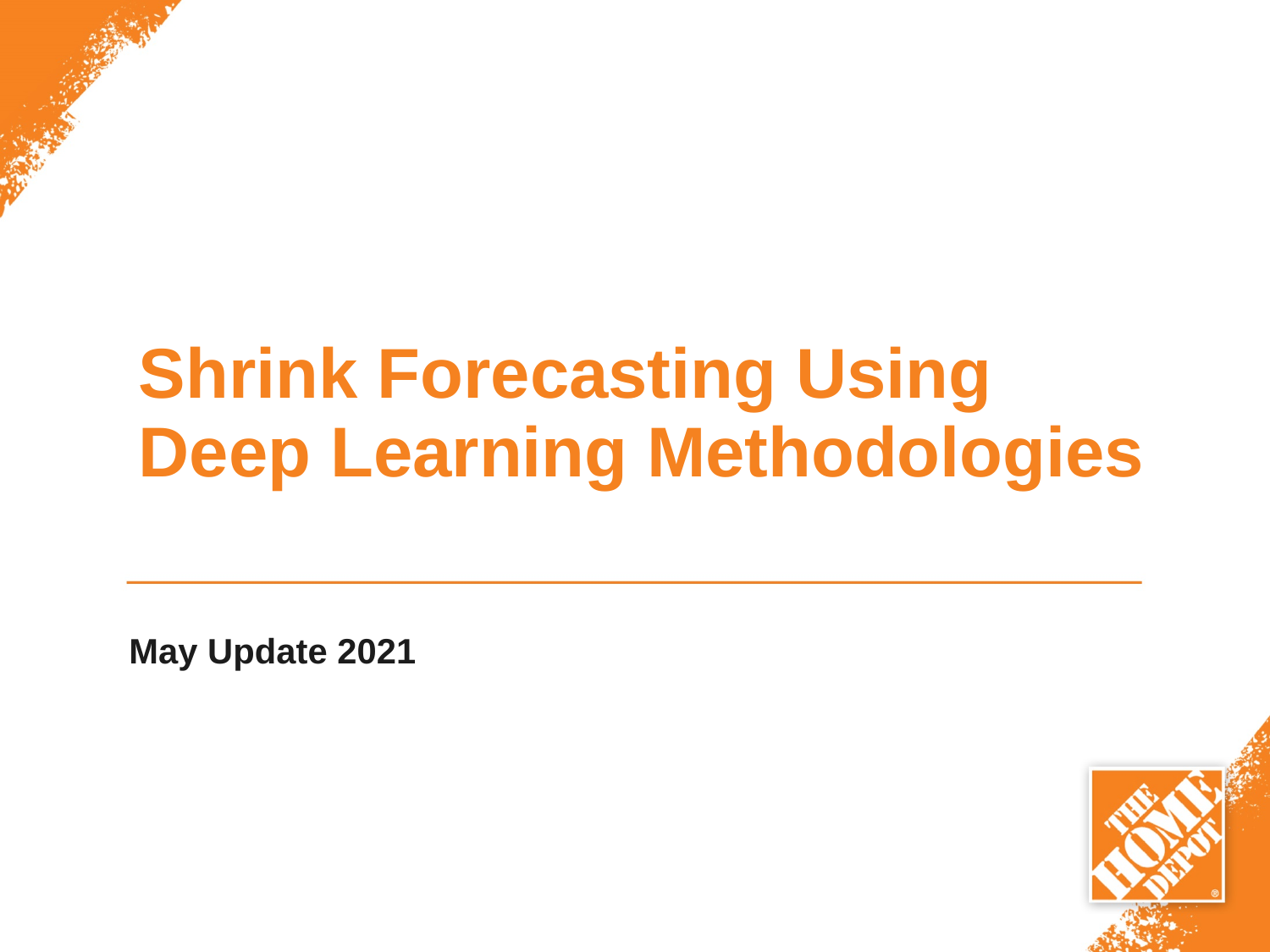

# Shrink Forecasting Using Deep Learning Methodologies
May Update 2021